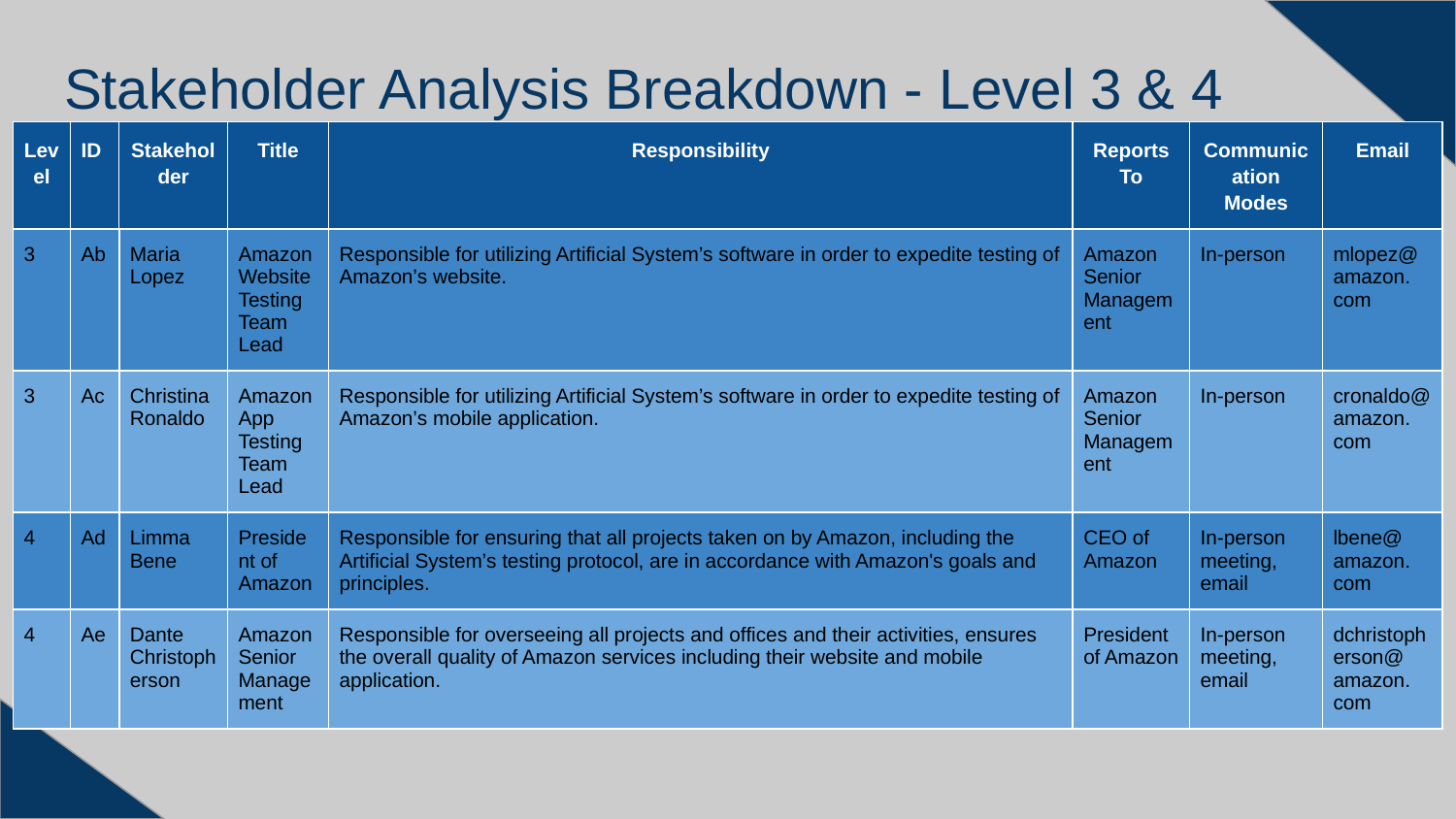

# Stakeholder Analysis Breakdown - Level 3 & 4
| Level | ID | Stakeholder | Title | Responsibility | Reports To | Communication Modes | Email |
| --- | --- | --- | --- | --- | --- | --- | --- |
| 3 | Ab | Maria Lopez | Amazon Website Testing Team Lead | Responsible for utilizing Artificial System’s software in order to expedite testing of Amazon’s website. | Amazon Senior Management | In-person | mlopez@ amazon. com |
| 3 | Ac | Christina Ronaldo | Amazon App Testing Team Lead | Responsible for utilizing Artificial System’s software in order to expedite testing of Amazon’s mobile application. | Amazon Senior Management | In-person | cronaldo@amazon. com |
| 4 | Ad | Limma Bene | President of Amazon | Responsible for ensuring that all projects taken on by Amazon, including the Artificial System’s testing protocol, are in accordance with Amazon's goals and principles. | CEO of Amazon | In-person meeting, email | lbene@ amazon. com |
| 4 | Ae | Dante Christopherson | Amazon Senior Management | Responsible for overseeing all projects and offices and their activities, ensures the overall quality of Amazon services including their website and mobile application. | President of Amazon | In-person meeting, email | dchristopherson@ amazon. com |